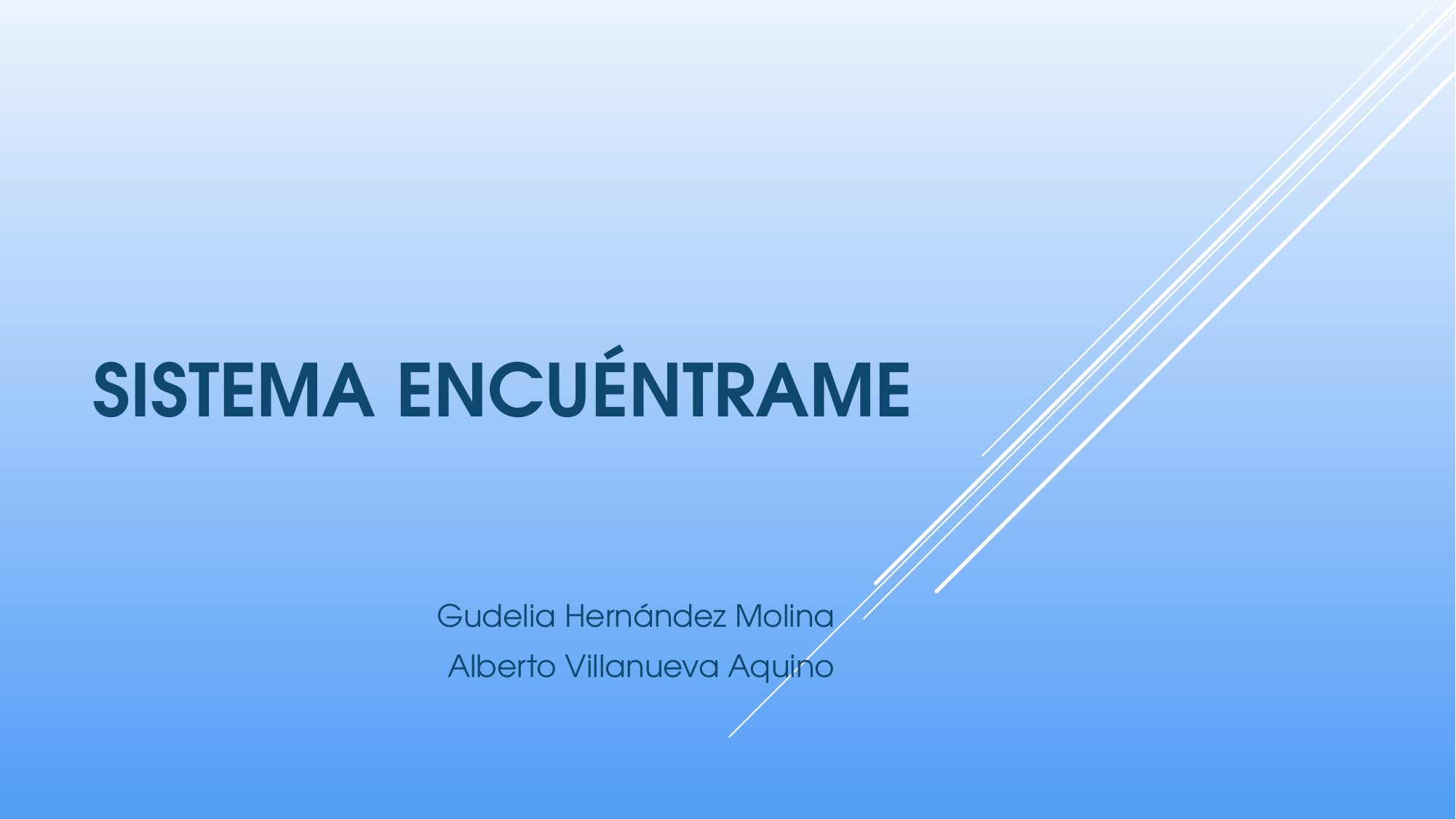

# Sistema encuéntrame

Gudelia Hernández Molina
Alberto Villanueva Aquino